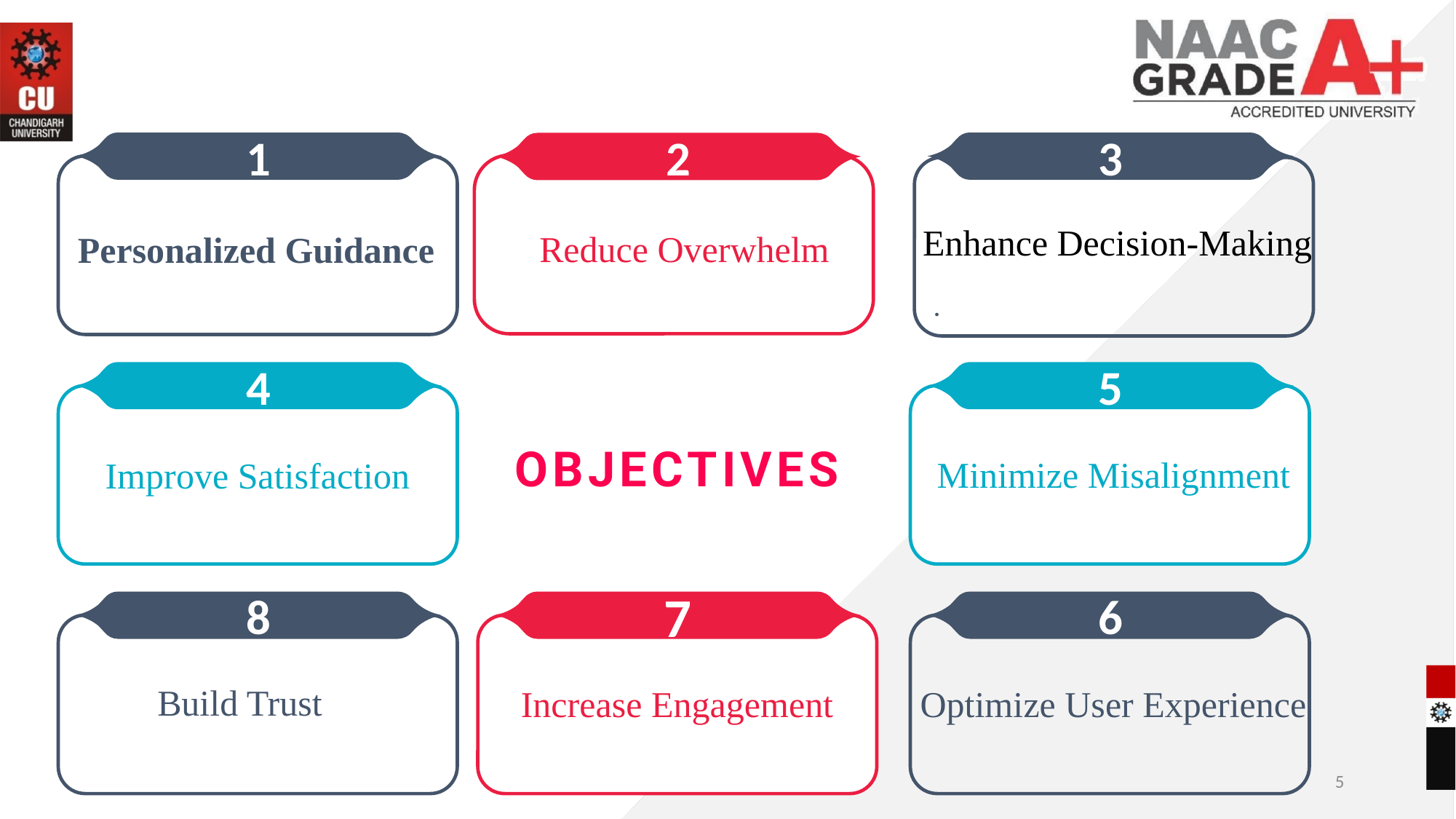

1

3
.
2

4

5

8

7

6

 OBJECTIVES

Personalized Guidance

Enhance Decision-Making
Reduce Overwhelm

Minimize Misalignment

Improve Satisfaction

Build Trust

Increase Engagement

Optimize User Experience
5